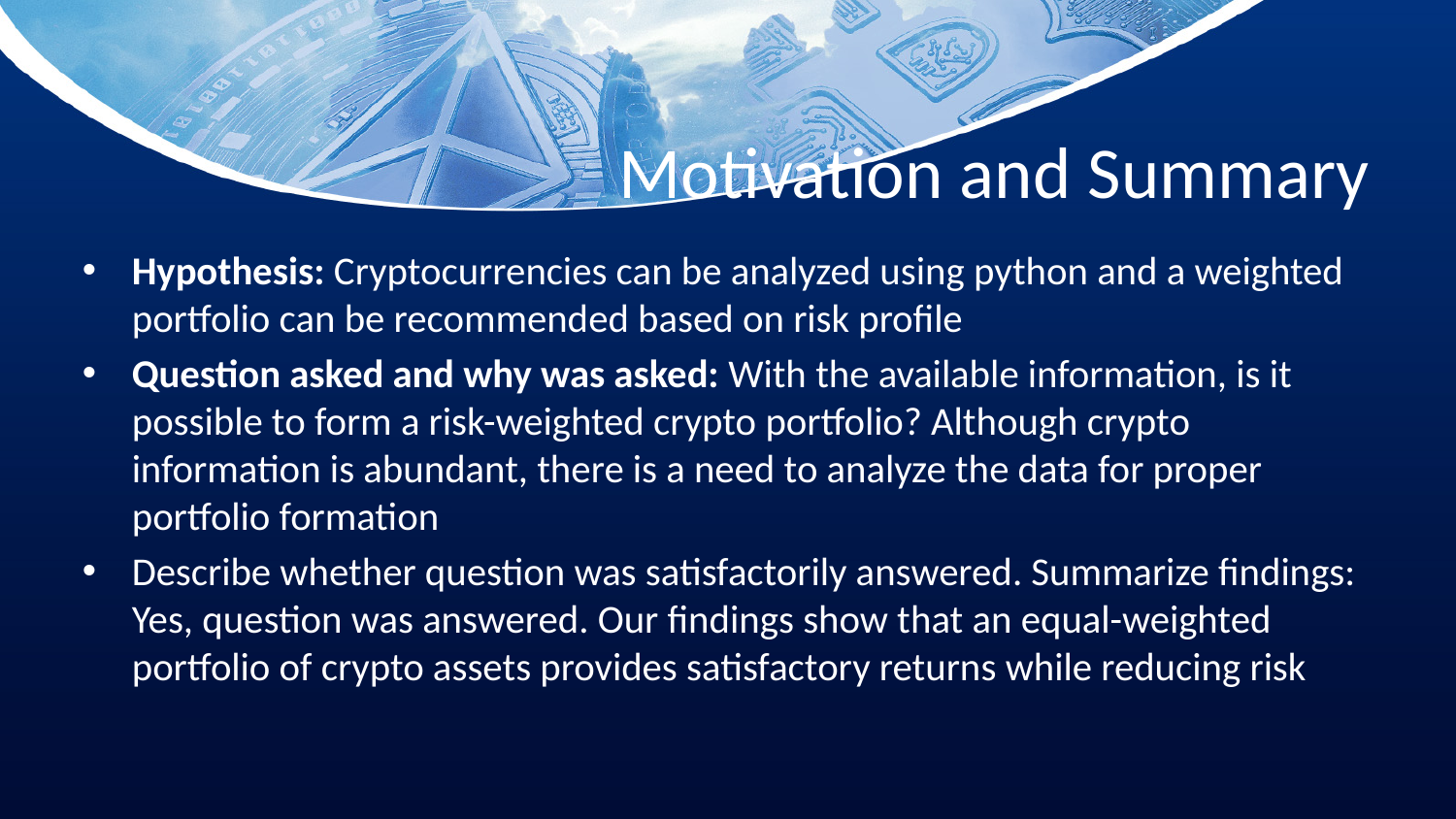

# Motivation and Summary
Hypothesis: Cryptocurrencies can be analyzed using python and a weighted portfolio can be recommended based on risk profile
Question asked and why was asked: With the available information, is it possible to form a risk-weighted crypto portfolio? Although crypto information is abundant, there is a need to analyze the data for proper portfolio formation
Describe whether question was satisfactorily answered. Summarize findings: Yes, question was answered. Our findings show that an equal-weighted portfolio of crypto assets provides satisfactory returns while reducing risk